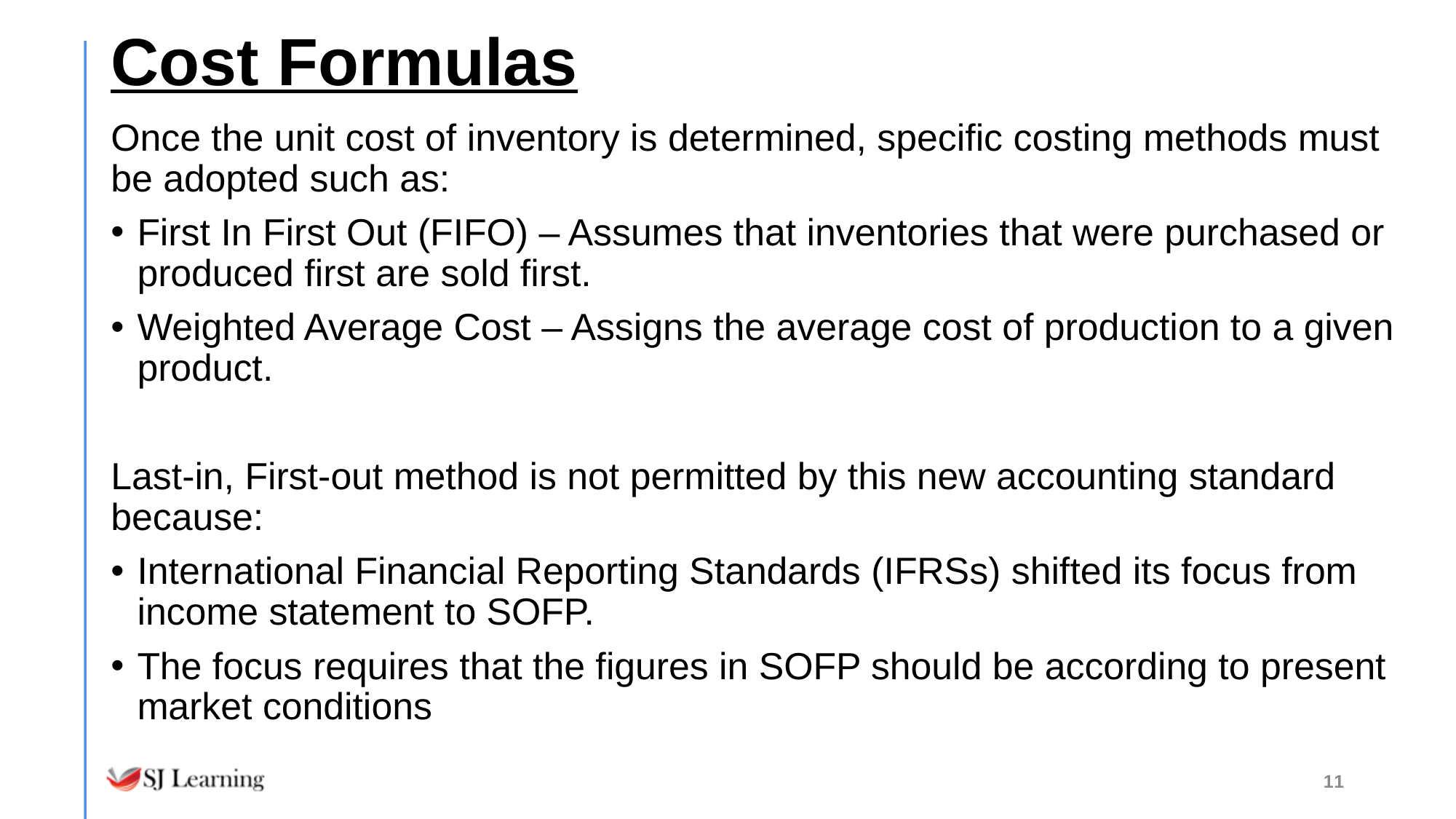

# Cost Formulas
Once the unit cost of inventory is determined, specific costing methods must be adopted such as:
First In First Out (FIFO) – Assumes that inventories that were purchased or produced first are sold first.
Weighted Average Cost – Assigns the average cost of production to a given product.

Last-in, First-out method is not permitted by this new accounting standard because:
International Financial Reporting Standards (IFRSs) shifted its focus from income statement to SOFP.
The focus requires that the figures in SOFP should be according to present market conditions
11